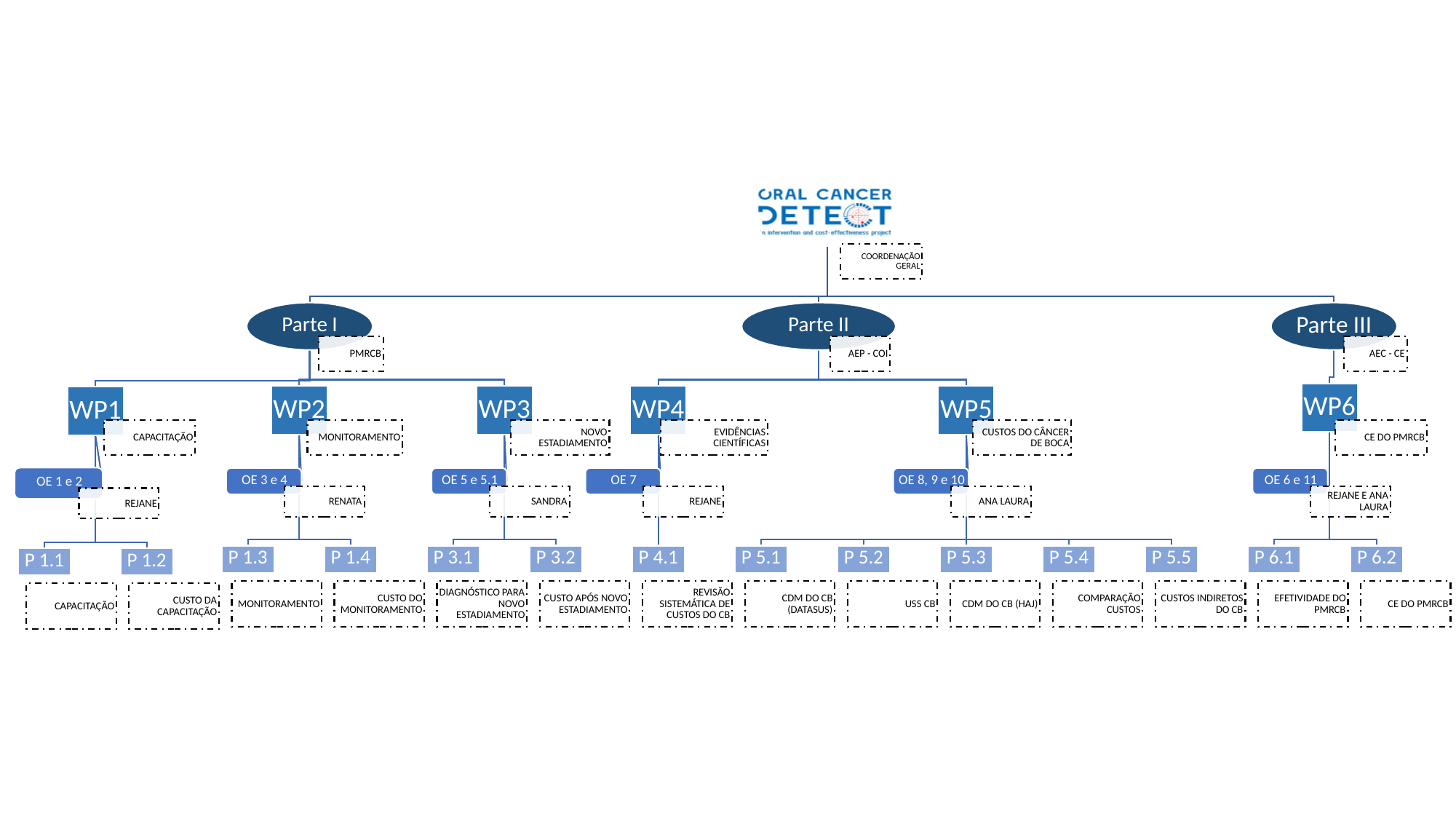

COORDENAÇÃO GERAL
Parte I
PMRCB
WP1
CAPACITAÇÃO
P 1.1
CAPACITAÇÃO
P 1.2
CUSTO DA CAPACITAÇÃO
OE 1 e 2
REJANE
WP2
MONITORAMENTO
P 1.3
MONITORAMENTO
P 1.4
CUSTO DO MONITORAMENTO
OE 3 e 4
RENATA
WP3
NOVO ESTADIAMENTO
P 3.1
DIAGNÓSTICO PARA NOVO ESTADIAMENTO
P 3.2
CUSTO APÓS NOVO ESTADIAMENTO
OE 5 e 5.1
SANDRA
Parte II
AEP - COI
WP4
EVIDÊNCIAS CIENTÍFICAS
P 4.1
REVISÃO SISTEMÁTICA DE CUSTOS DO CB
OE 7
REJANE
WP5
CUSTOS DO CÂNCER DE BOCA
P 5.1
CDM DO CB (DATASUS)
P 5.2
USS CB
P 5.3
CDM DO CB (HAJ)
P 5.4
COMPARAÇÃO CUSTOS
P 5.5
CUSTOS INDIRETOS DO CB
OE 8, 9 e 10
ANA LAURA
Parte III
AEC - CE
WP6
CE DO PMRCB
P 6.1
EFETIVIDADE DO PMRCB
P 6.2
CE DO PMRCB
OE 6 e 11
REJANE E ANA LAURA